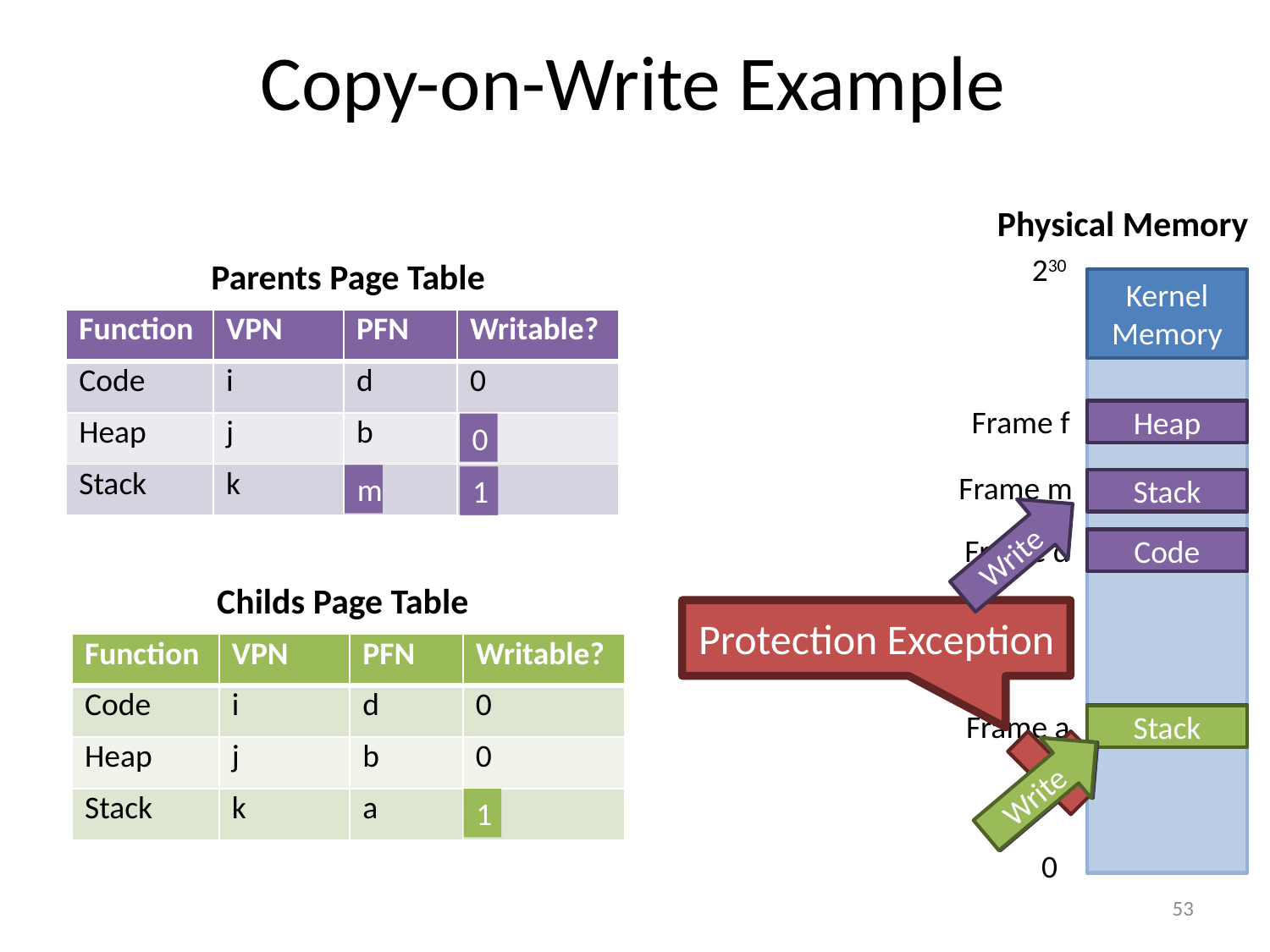

# Copy-on-Write Example
Physical Memory
230
Parents Page Table

Kernel Memory
| Function | VPN | PFN | Writable? |
| --- | --- | --- | --- |
| Code | i | d | 0 |
| Heap | j | b | 1 |
| Stack | k | a | 1 |
Frame f
Heap
0
Frame m
m
1
0
Stack
Write
Frame d
Code
Childs Page Table
Protection Exception
| Function | VPN | PFN | Writable? |
| --- | --- | --- | --- |
| Code | i | d | 0 |
| Heap | j | b | 0 |
| Stack | k | a | 0 |
Frame a
Stack
Stack

Write
Write
1
0
53